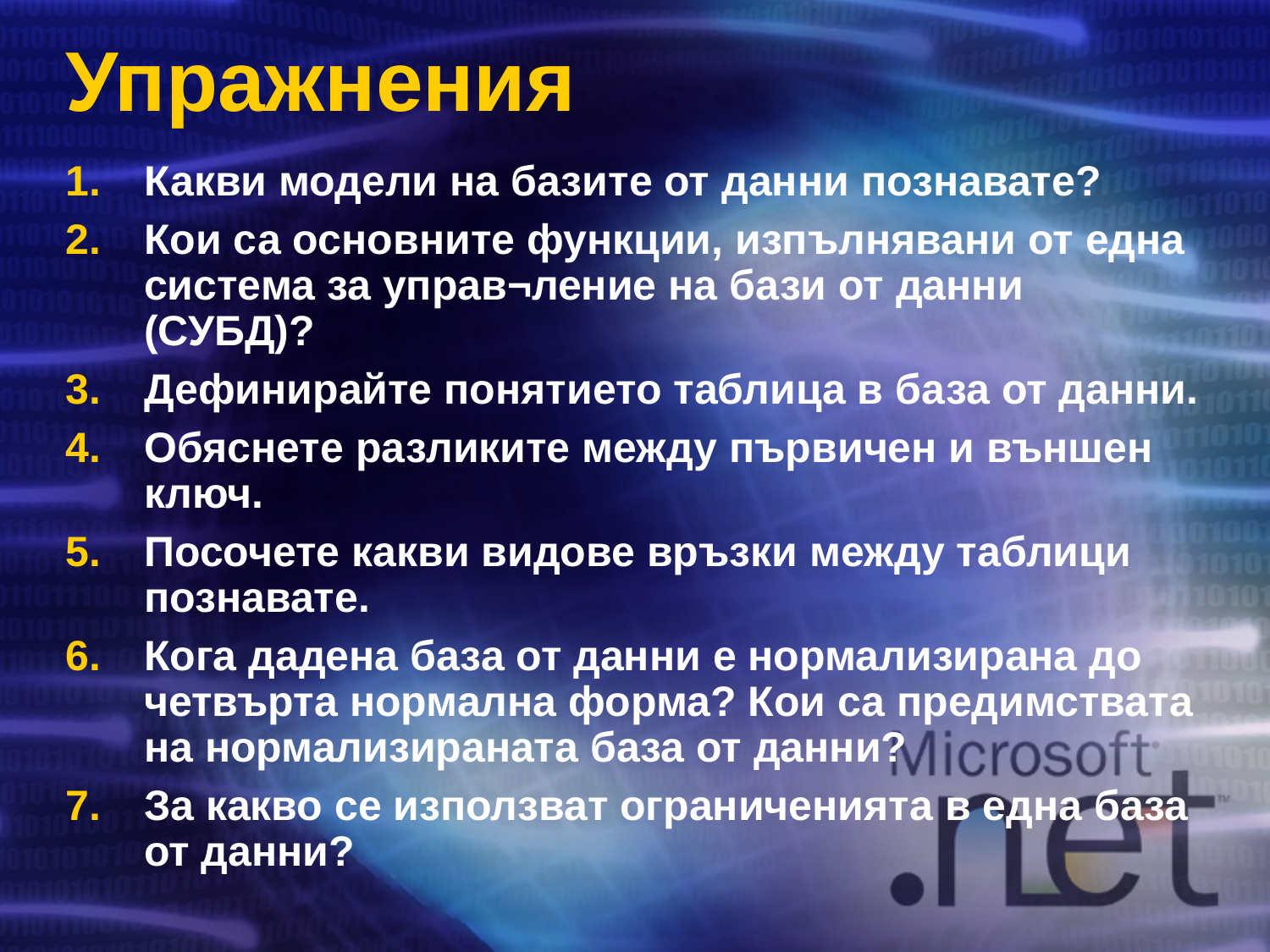

# Упражнения
Какви модели на базите от данни познавате?
Кои са основните функции, изпълнявани от една система за управ¬ление на бази от данни (СУБД)?
Дефинирайте понятието таблица в база от данни.
Обяснете разликите между първичен и външен ключ.
Посочете какви видове връзки между таблици познавате.
Кога дадена база от данни е нормализирана до четвърта нормална форма? Кои са предимствата на нормализираната база от данни?
За какво се използват ограниченията в една база от данни?